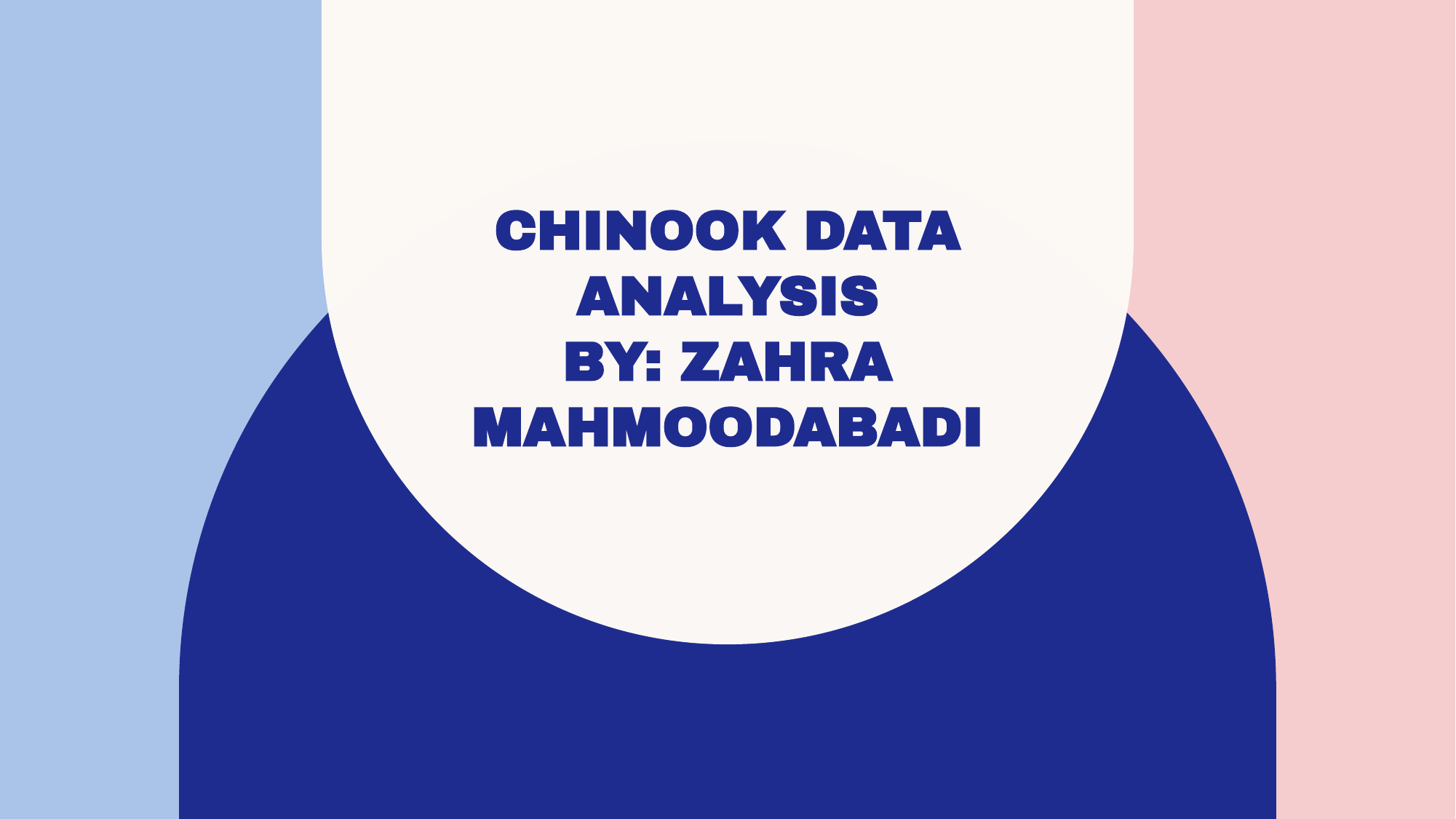

# Chinook Data Analysis By: Zahra Mahmoodabadi